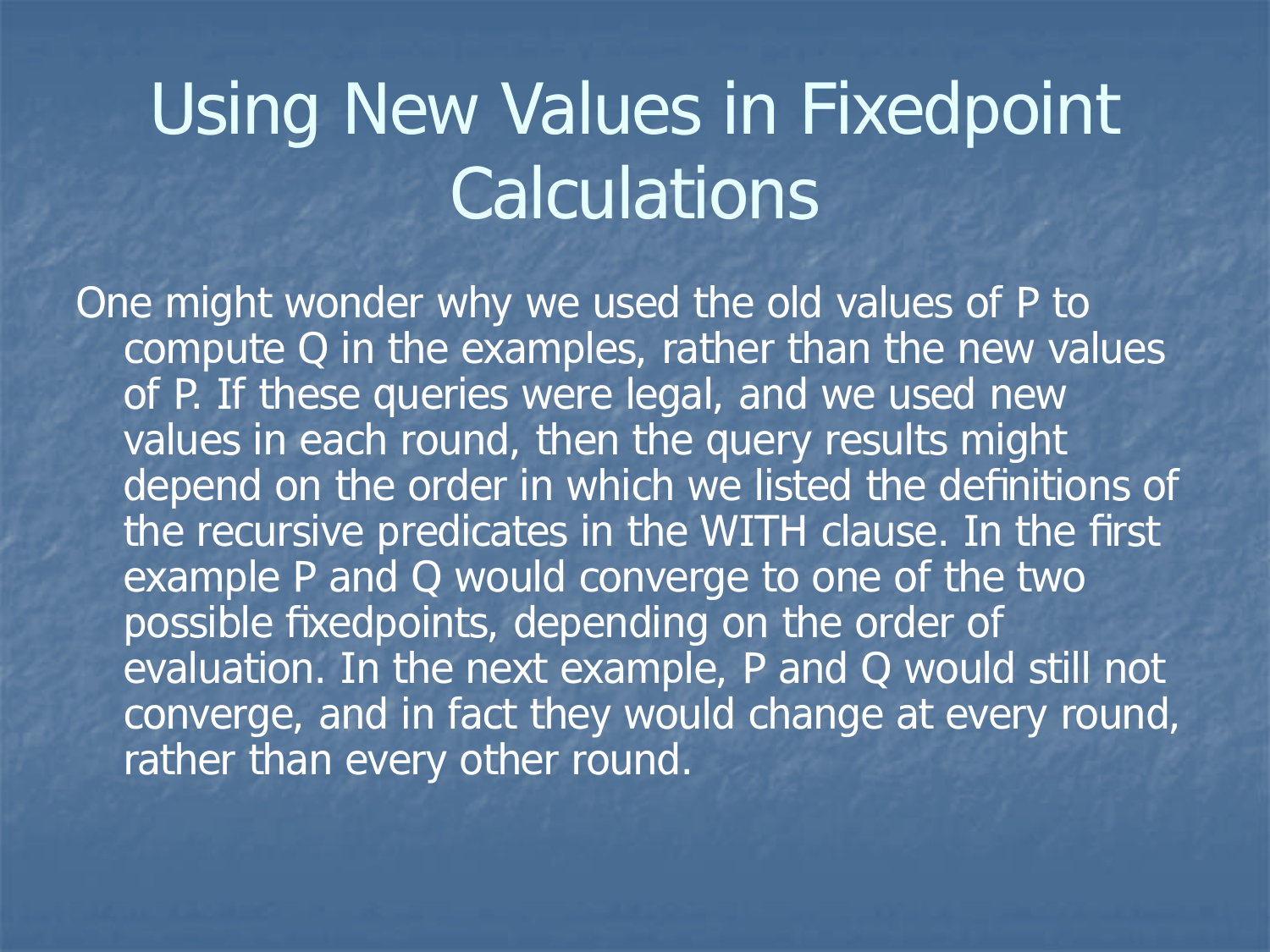

# Using New Values in Fixedpoint Calculations
One might wonder why we used the old values of P to compute Q in the examples, rather than the new values of P. If these queries were legal, and we used new values in each round, then the query results might depend on the order in which we listed the definitions of the recursive predicates in the WITH clause. In the first example P and Q would converge to one of the two possible fixedpoints, depending on the order of evaluation. In the next example, P and Q would still not converge, and in fact they would change at every round, rather than every other round.